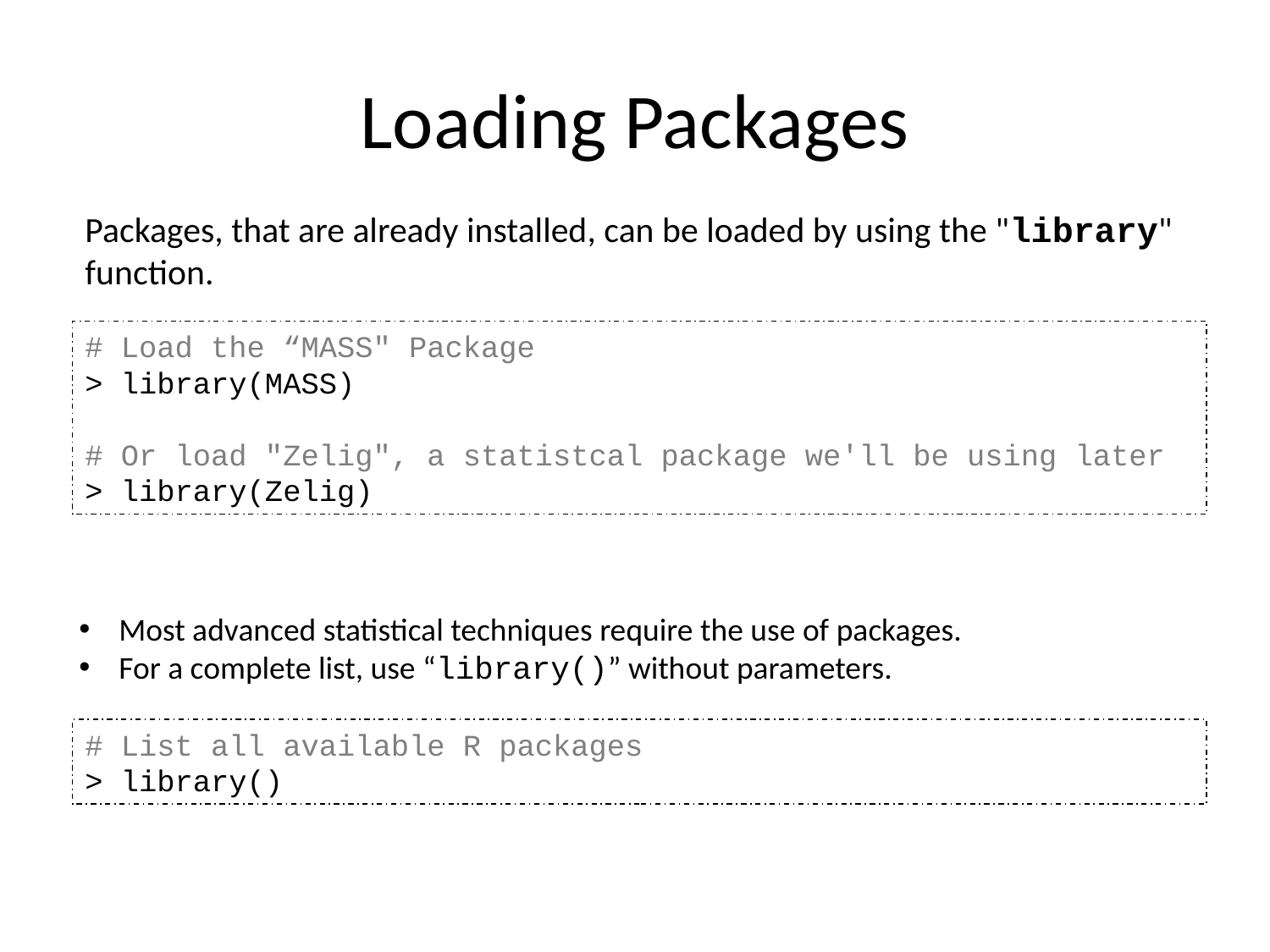

Loading Packages
Packages, that are already installed, can be loaded by using the "library" function.
# Load the “MASS" Package
> library(MASS)

# Or load "Zelig", a statistcal package we'll be using later
> library(Zelig)
Most advanced statistical techniques require the use of packages.
For a complete list, use “library()” without parameters.
# List all available R packages
> library()